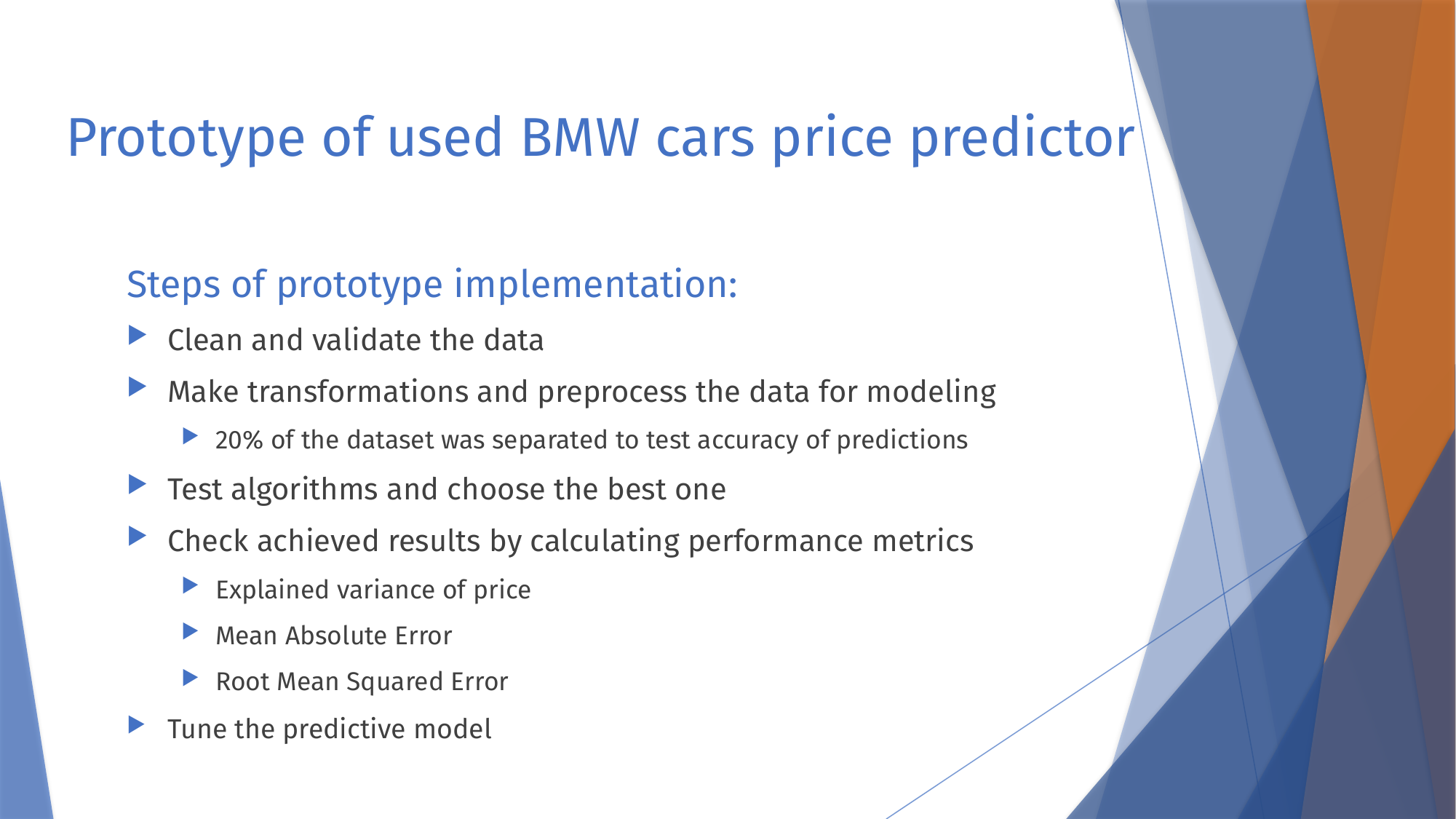

# Prototype of used BMW cars price predictor
Steps of prototype implementation:
Clean and validate the data
Make transformations and preprocess the data for modeling
20% of the dataset was separated to test accuracy of predictions
Test algorithms and choose the best one
Check achieved results by calculating performance metrics
Explained variance of price
Mean Absolute Error
Root Mean Squared Error
Tune the predictive model